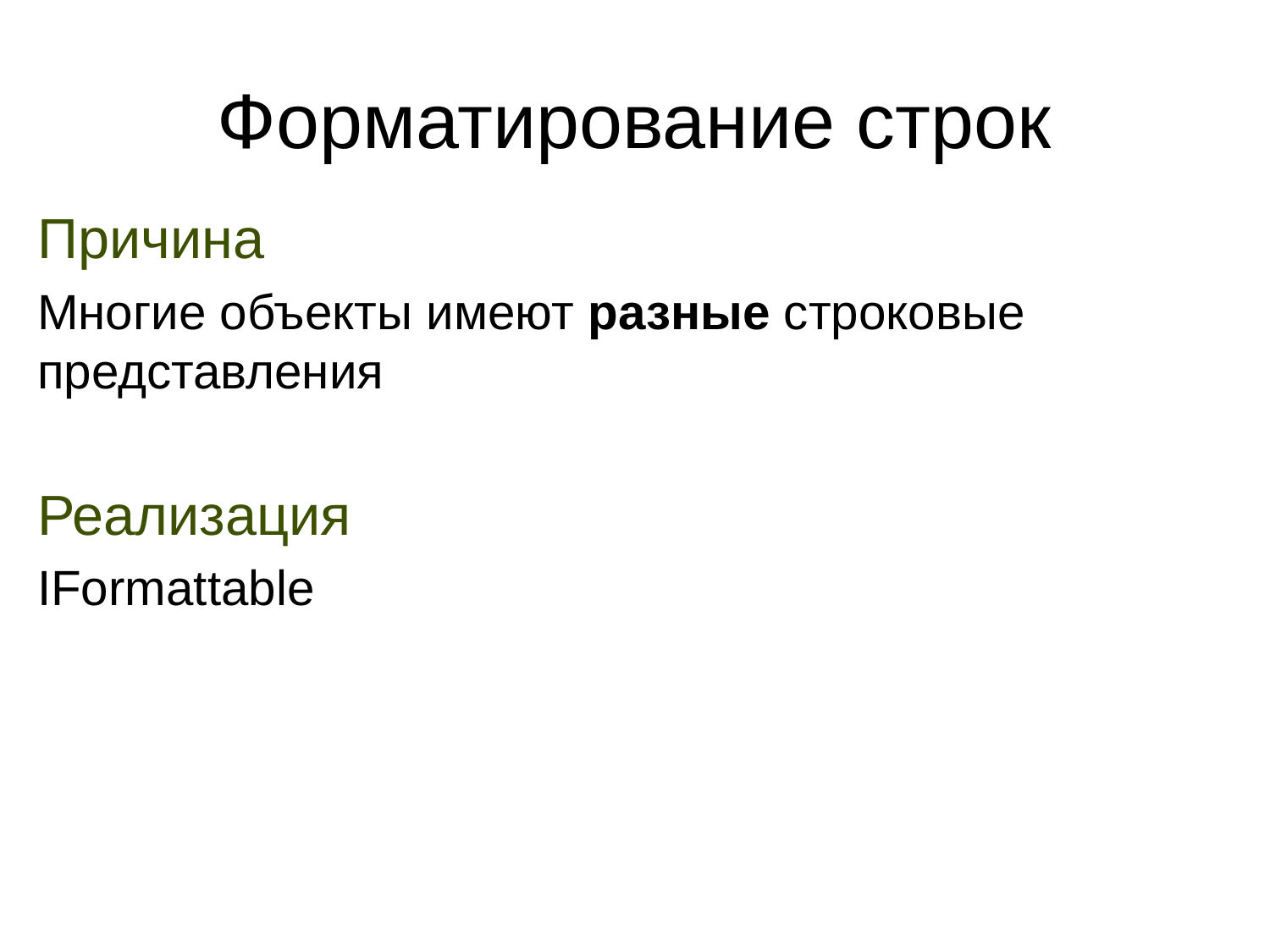

# Форматирование строк
Причина
Многие объекты имеют разные строковые представления

Реализация
IFormattable